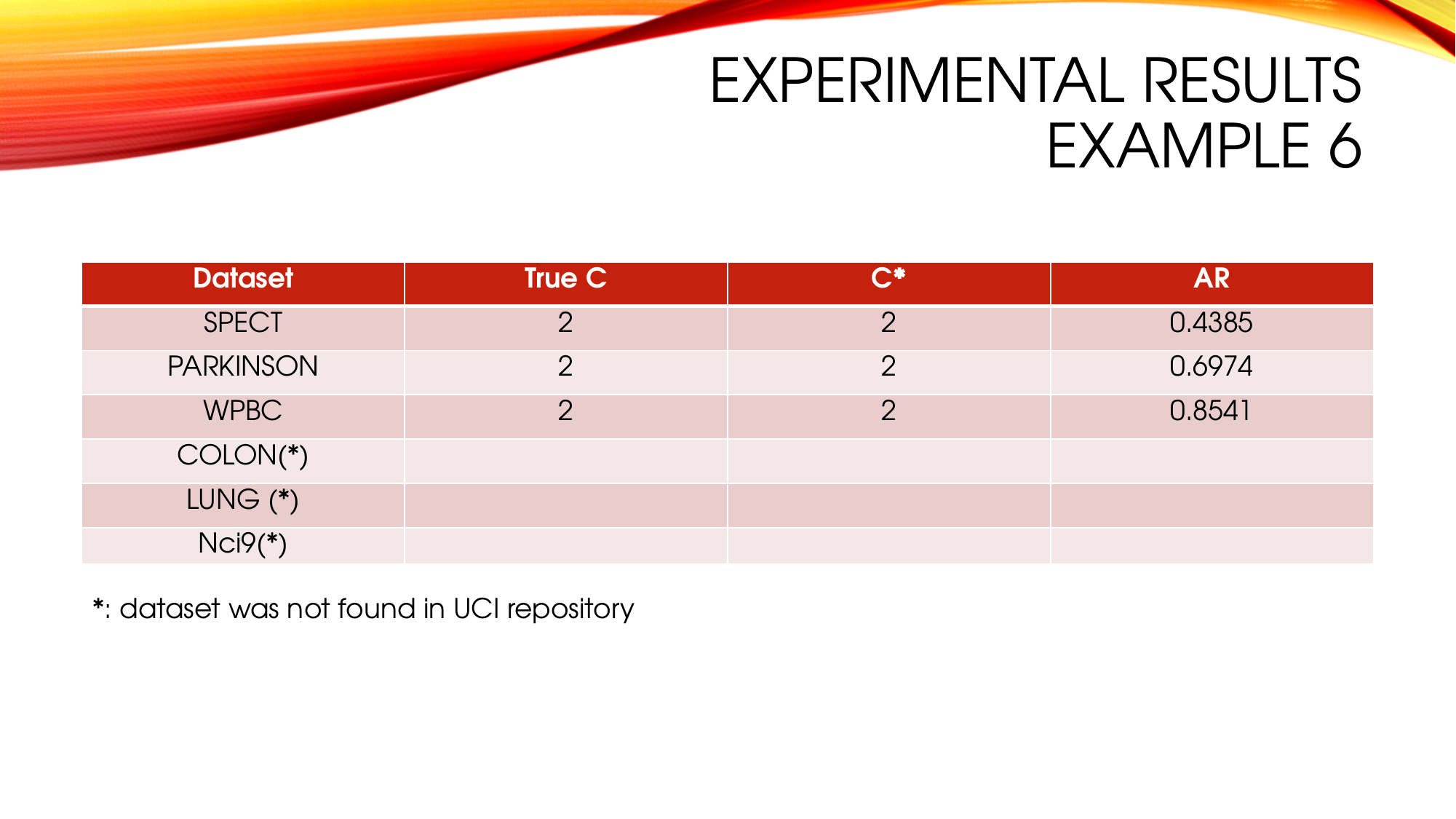

# Experimental results Example 6
| Dataset | True C | C\* | AR |
| --- | --- | --- | --- |
| SPECT | 2 | 2 | 0.4385 |
| PARKINSON | 2 | 2 | 0.6974 |
| WPBC | 2 | 2 | 0.8541 |
| COLON(\*) |  |  |  |
| LUNG (\*) |  |  |  |
| Nci9(\*) |  |  |  |
*: dataset was not found in UCI repository